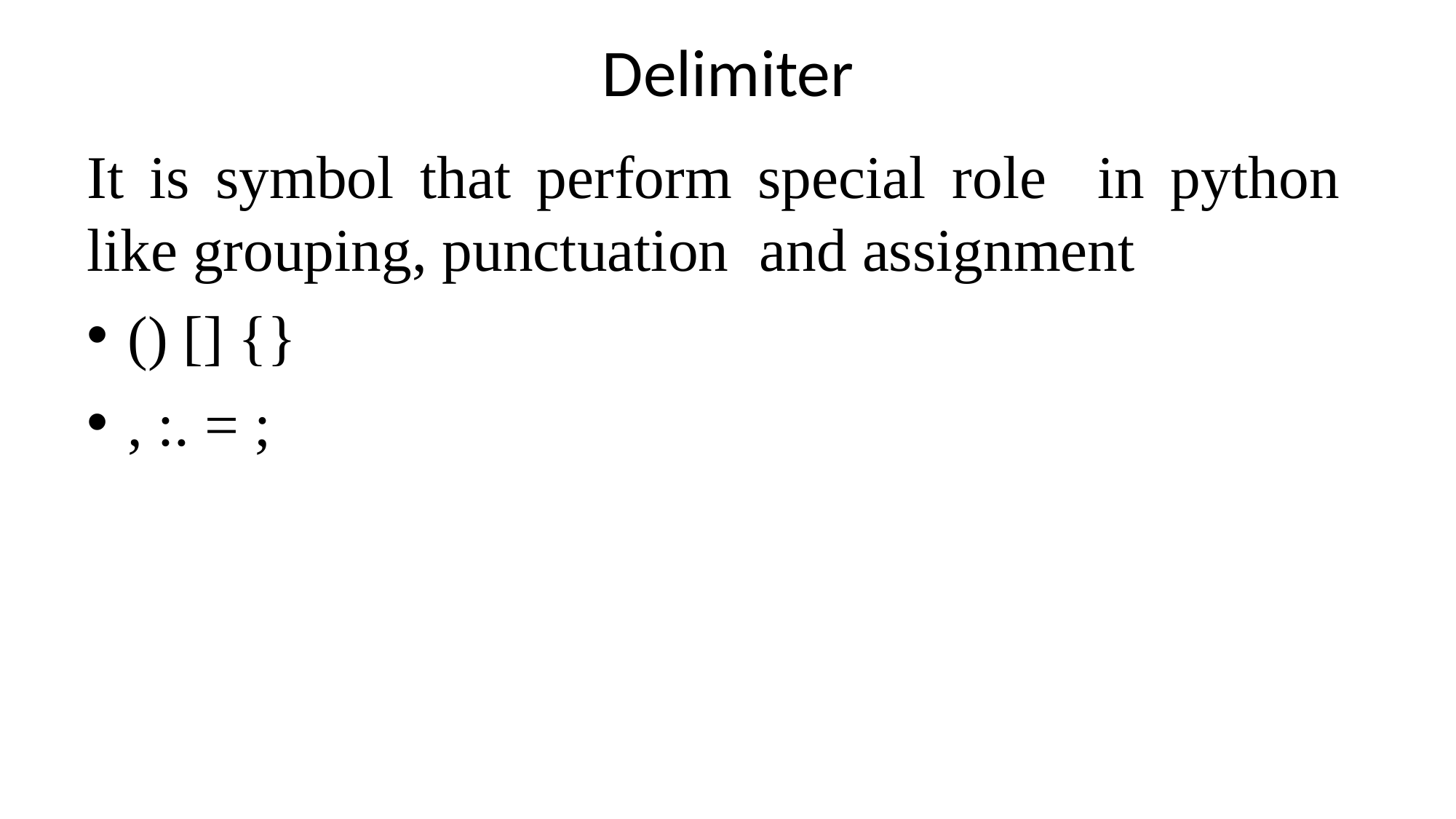

# Delimiter
It is symbol that perform special role  in python like grouping, punctuation  and assignment
() [] {}
, :. = ;